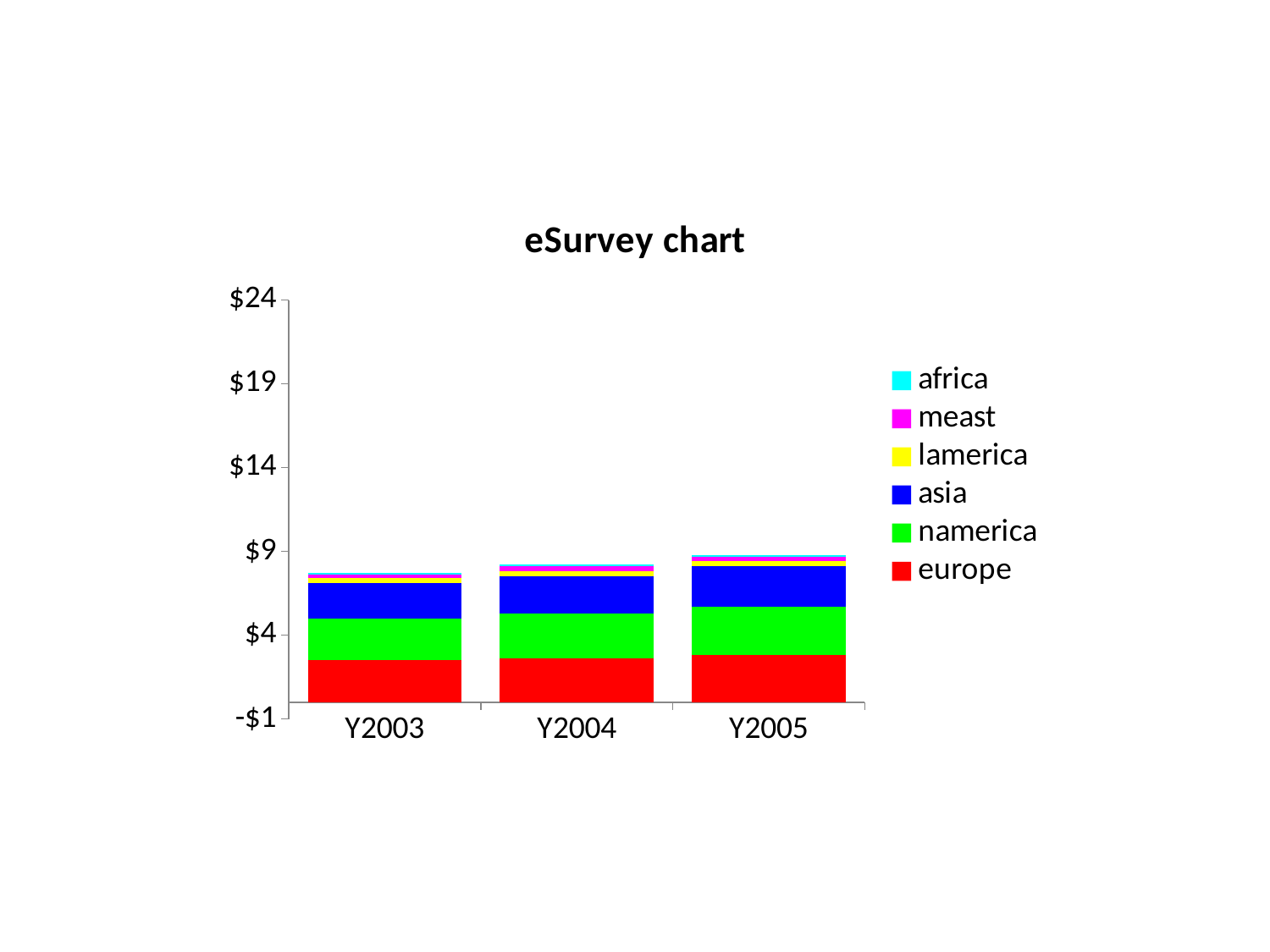

### Chart: eSurvey chart

| Category | europe | namerica | asia | lamerica | meast | africa |
|---|---|---|---|---|---|---|
| Y2003 | 2.5 | 2.5 | 2.1 | 0.3 | 0.2 | 0.1 |
| Y2004 | 2.6 | 2.7 | 2.2 | 0.3 | 0.3 | 0.1 |
| Y2005 | 2.8 | 2.9 | 2.4 | 0.3 | 0.3 | 0.1 |